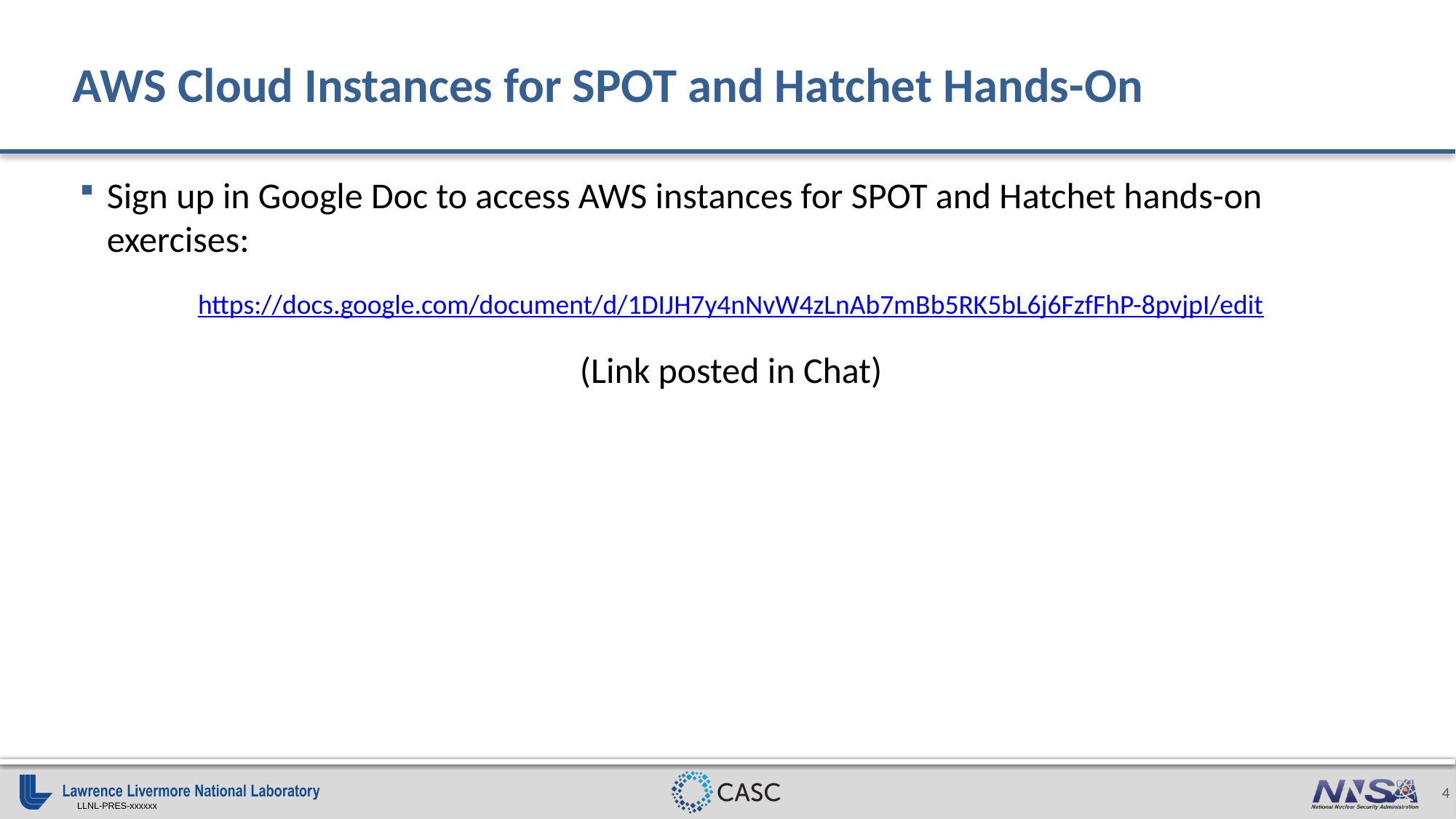

# AWS Cloud Instances for SPOT and Hatchet Hands-On
Sign up in Google Doc to access AWS instances for SPOT and Hatchet hands-on exercises:
https://docs.google.com/document/d/1DIJH7y4nNvW4zLnAb7mBb5RK5bL6j6FzfFhP-8pvjpI/edit
(Link posted in Chat)